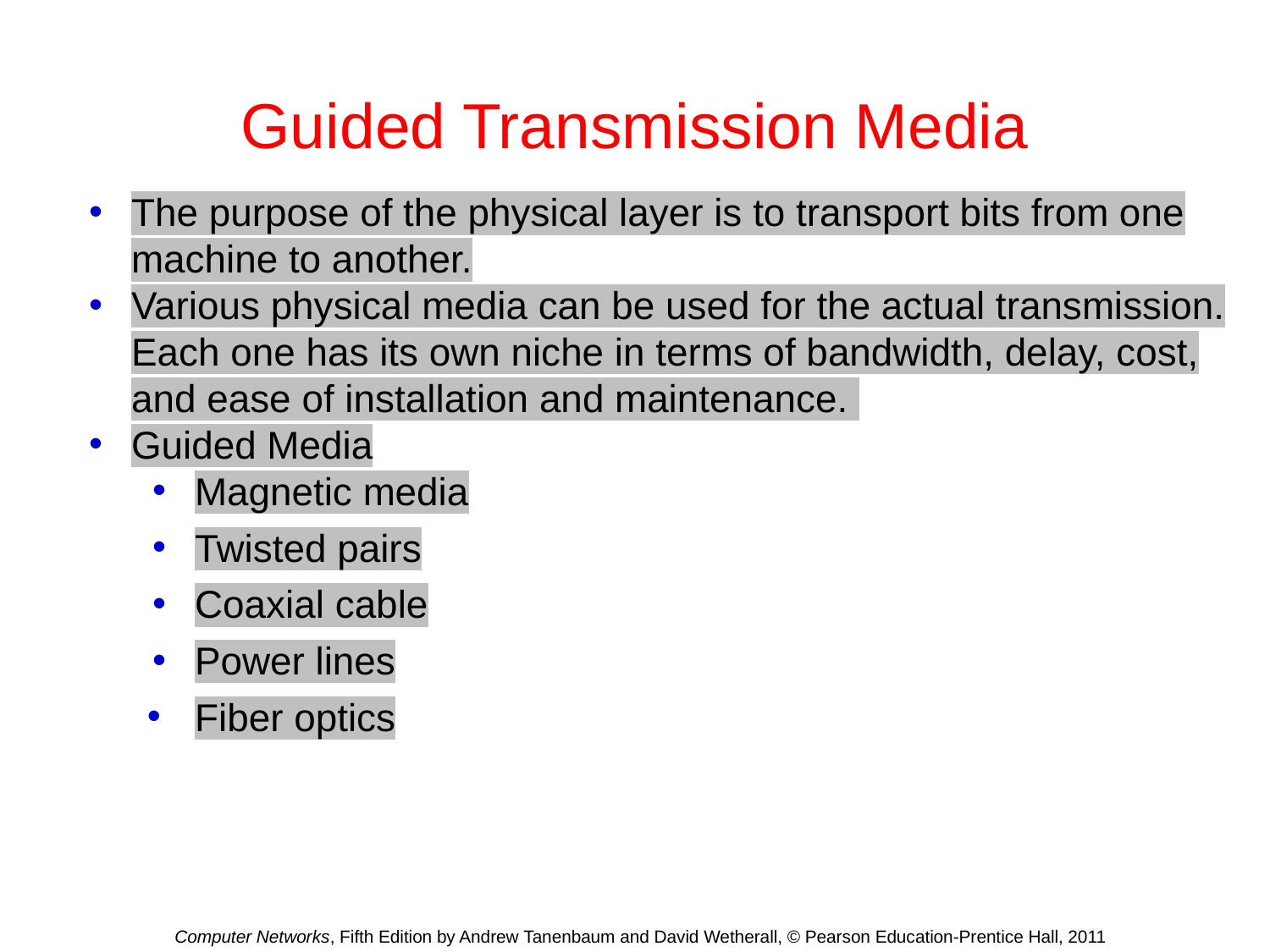

# Guided Transmission Media
The purpose of the physical layer is to transport bits from one machine to another.
Various physical media can be used for the actual transmission. Each one has its own niche in terms of bandwidth, delay, cost, and ease of installation and maintenance.
Guided Media
Magnetic media
Twisted pairs
Coaxial cable
Power lines
Fiber optics

Computer Networks, Fifth Edition by Andrew Tanenbaum and David Wetherall, © Pearson Education-Prentice Hall, 2011